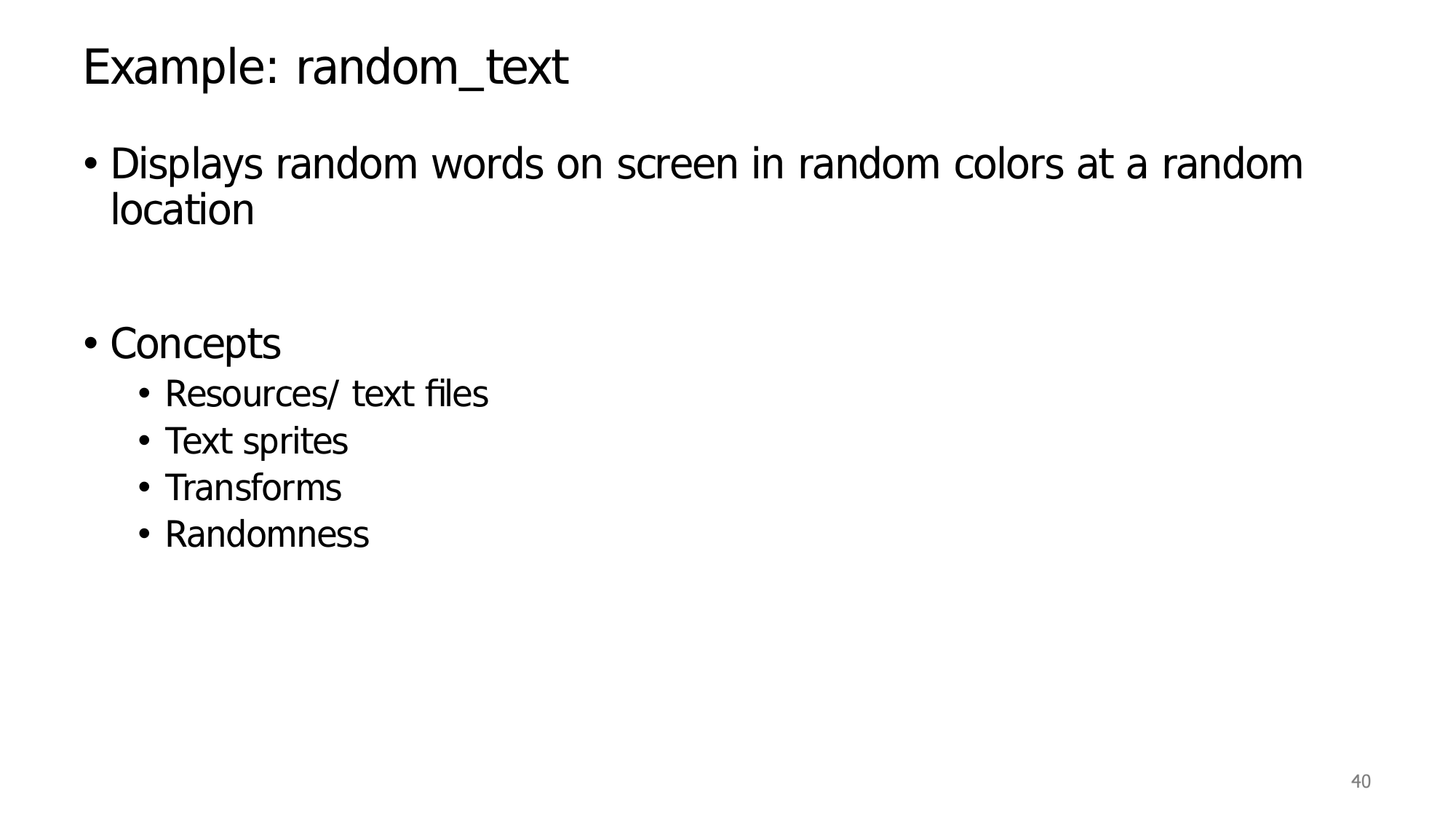

# Example: random_text
Displays random words on screen in random colors at a random location

Concepts
Resources/ text files
Text sprites
Transforms
Randomness
40